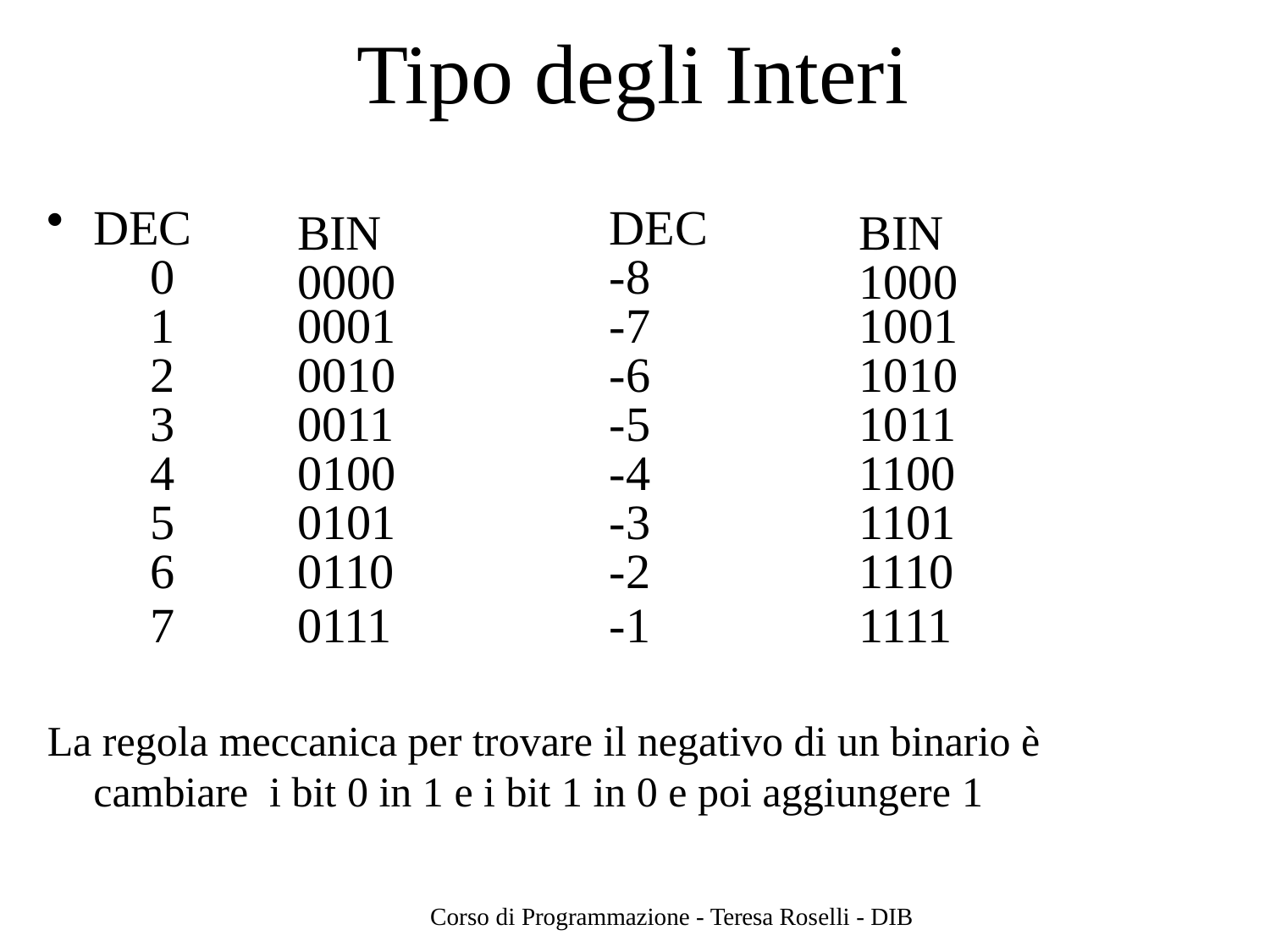

# Tipo degli Interi
DEC
0
1
2
3
4
5
6
7
BIN  0000
0001
0010
0011
0100
0101
0110
0111
DEC
-8
-7
-6
-5
-4
-3
-2
-1
BIN  1000
1001
1010
1011
1100
1101
1110
1111
La regola meccanica per trovare il negativo di un binario è cambiare  i bit 0 in 1 e i bit 1 in 0 e poi aggiungere 1
Corso di Programmazione - Teresa Roselli - DIB